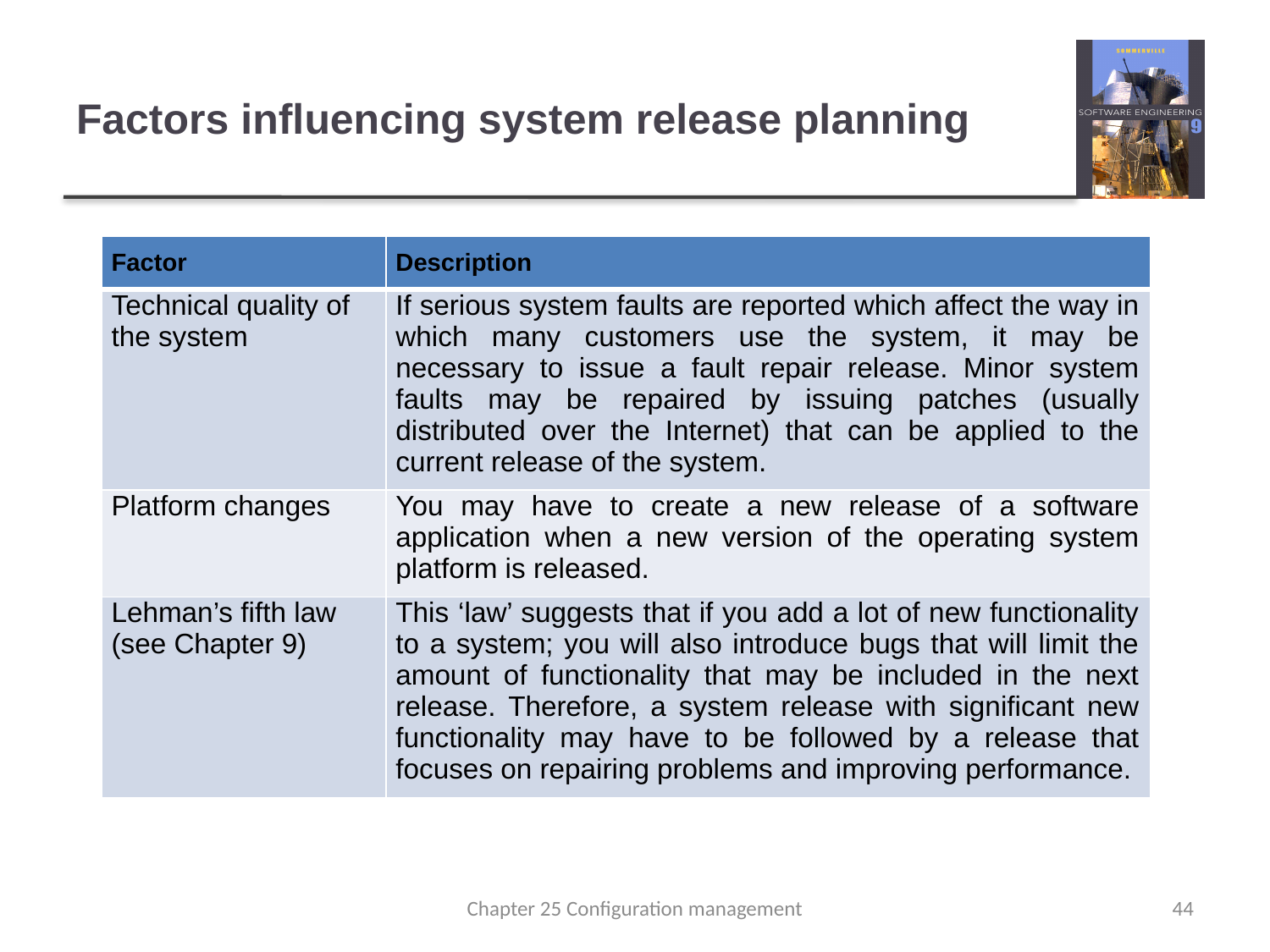

# Factors influencing system release planning
| Factor | Description |
| --- | --- |
| Technical quality of the system | If serious system faults are reported which affect the way in which many customers use the system, it may be necessary to issue a fault repair release. Minor system faults may be repaired by issuing patches (usually distributed over the Internet) that can be applied to the current release of the system. |
| Platform changes | You may have to create a new release of a software application when a new version of the operating system platform is released. |
| Lehman’s fifth law (see Chapter 9) | This ‘law’ suggests that if you add a lot of new functionality to a system; you will also introduce bugs that will limit the amount of functionality that may be included in the next release. Therefore, a system release with significant new functionality may have to be followed by a release that focuses on repairing problems and improving performance. |
Chapter 25 Configuration management
44